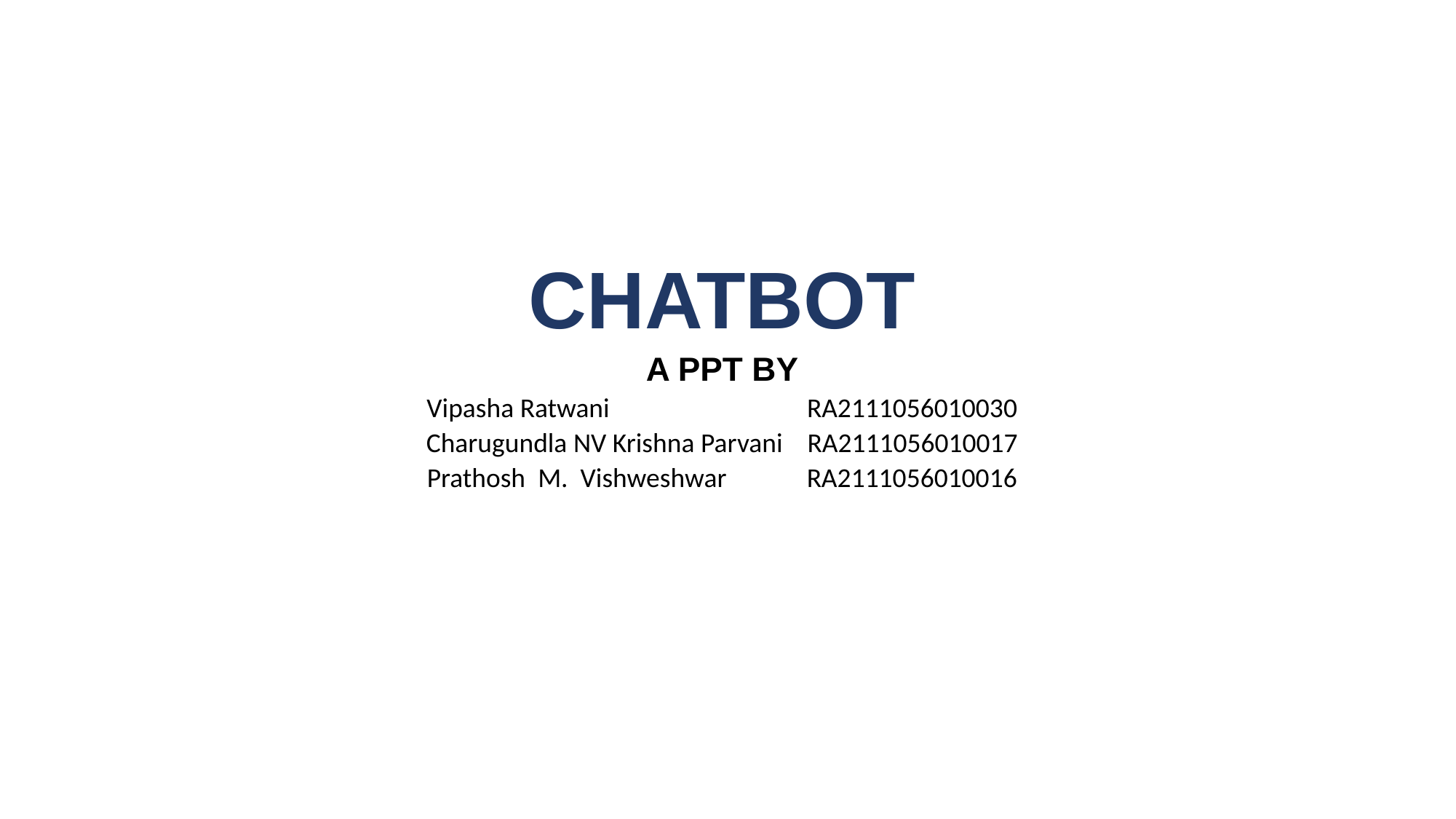

# CHATBOT A PPT BY Vipasha Ratwani                                RA2111056010030 Charugundla NV Krishna Parvani    RA2111056010017 Prathosh  M.  Vishweshwar             RA2111056010016